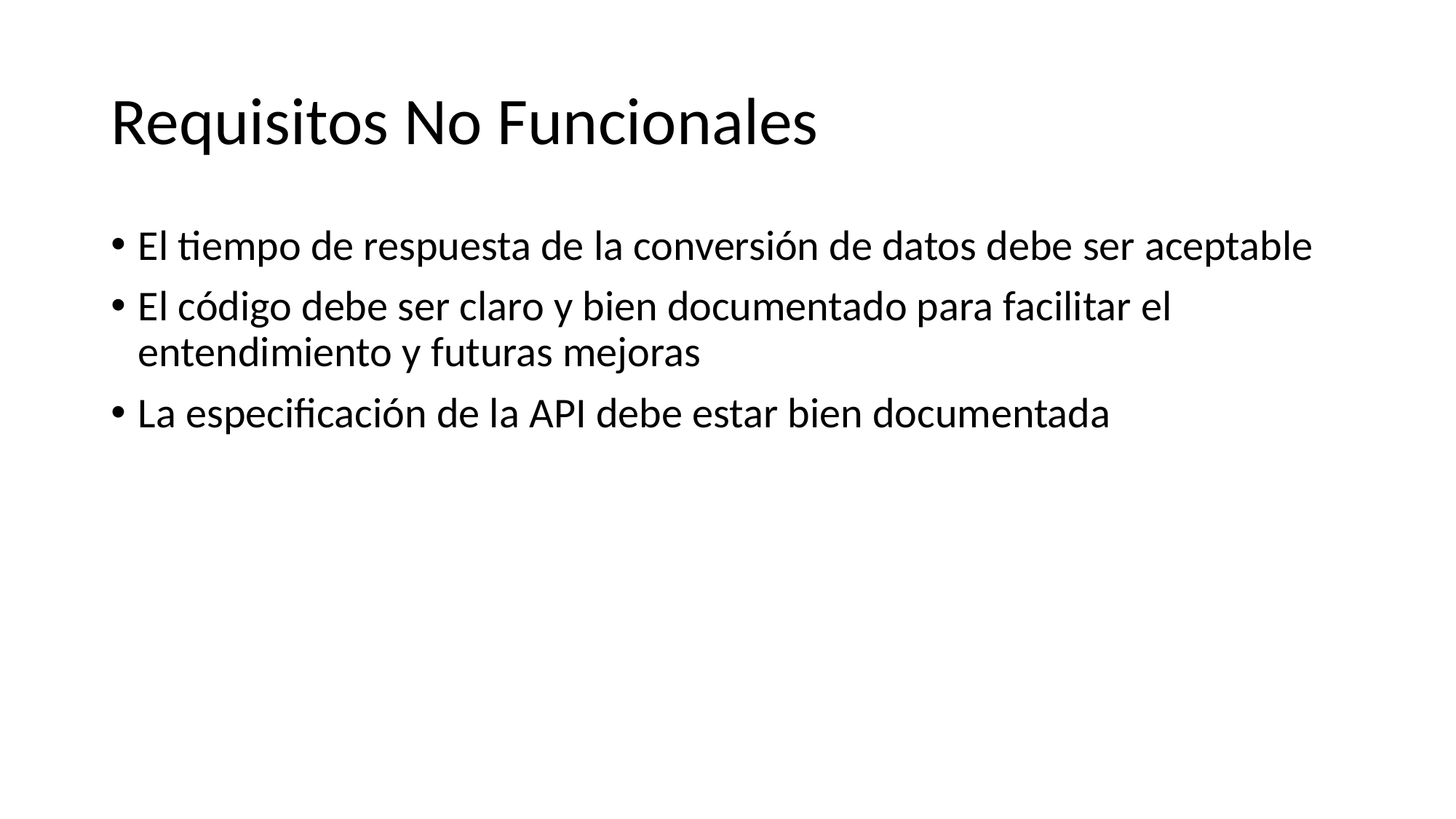

# Requisitos No Funcionales
El tiempo de respuesta de la conversión de datos debe ser aceptable
El código debe ser claro y bien documentado para facilitar el entendimiento y futuras mejoras
La especificación de la API debe estar bien documentada